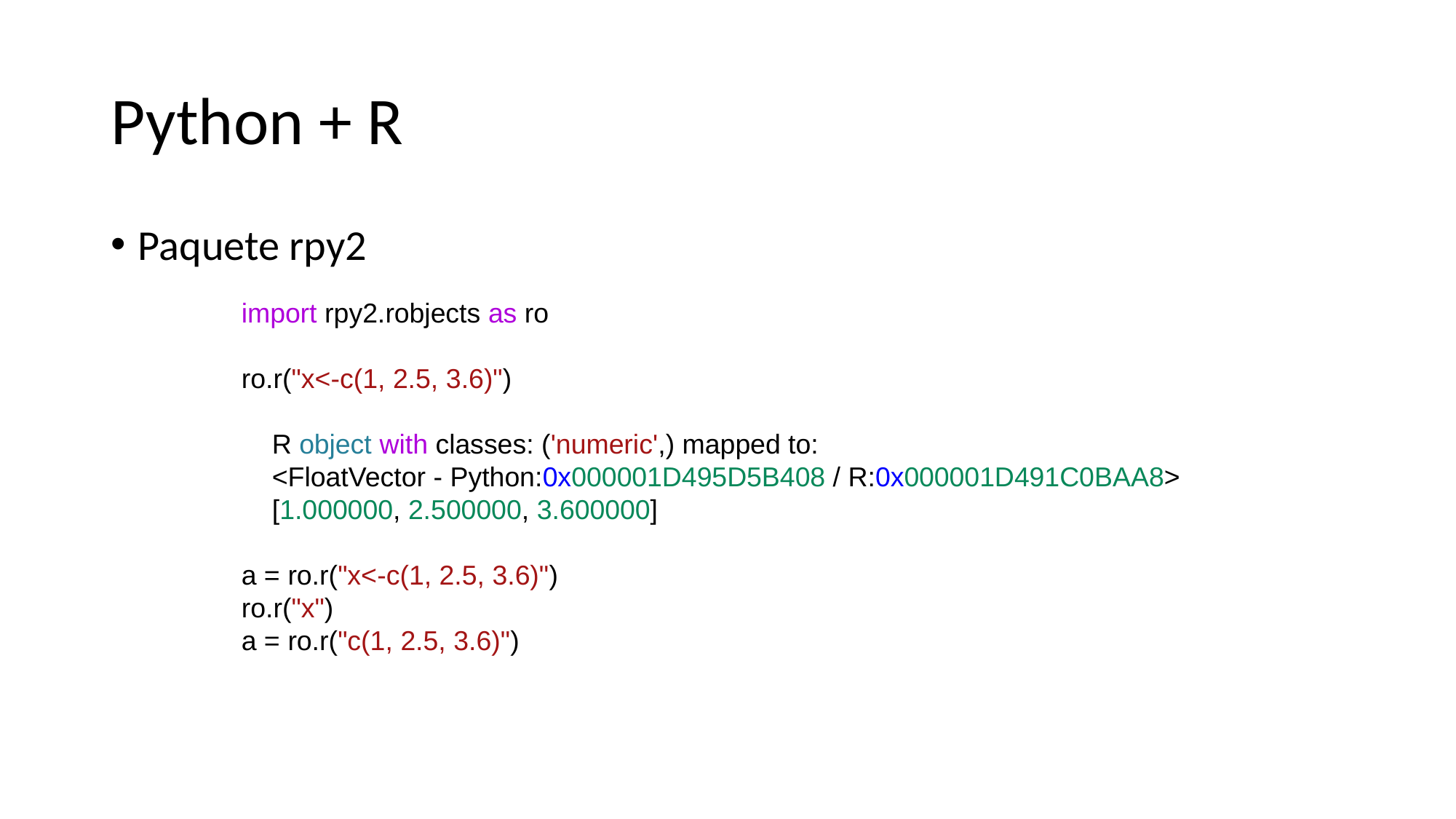

# Python + R
Paquete rpy2
import rpy2.robjects as ro
ro.r("x<-c(1, 2.5, 3.6)")
    R object with classes: ('numeric',) mapped to:
    <FloatVector - Python:0x000001D495D5B408 / R:0x000001D491C0BAA8>
    [1.000000, 2.500000, 3.600000]
a = ro.r("x<-c(1, 2.5, 3.6)")
ro.r("x")
a = ro.r("c(1, 2.5, 3.6)")